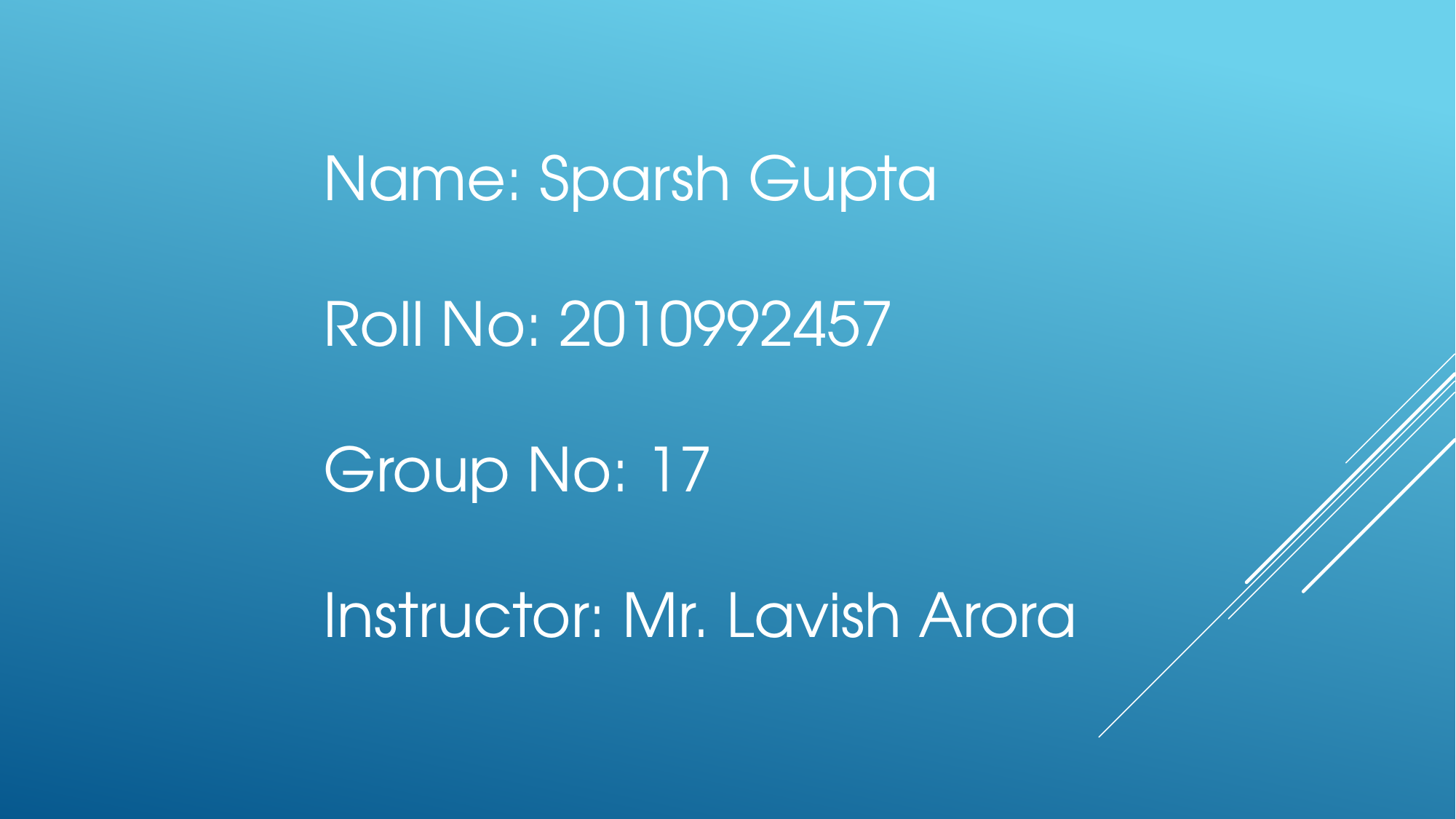

Name: Sparsh Gupta

Roll No: 2010992457

Group No: 17

Instructor: Mr. Lavish Arora